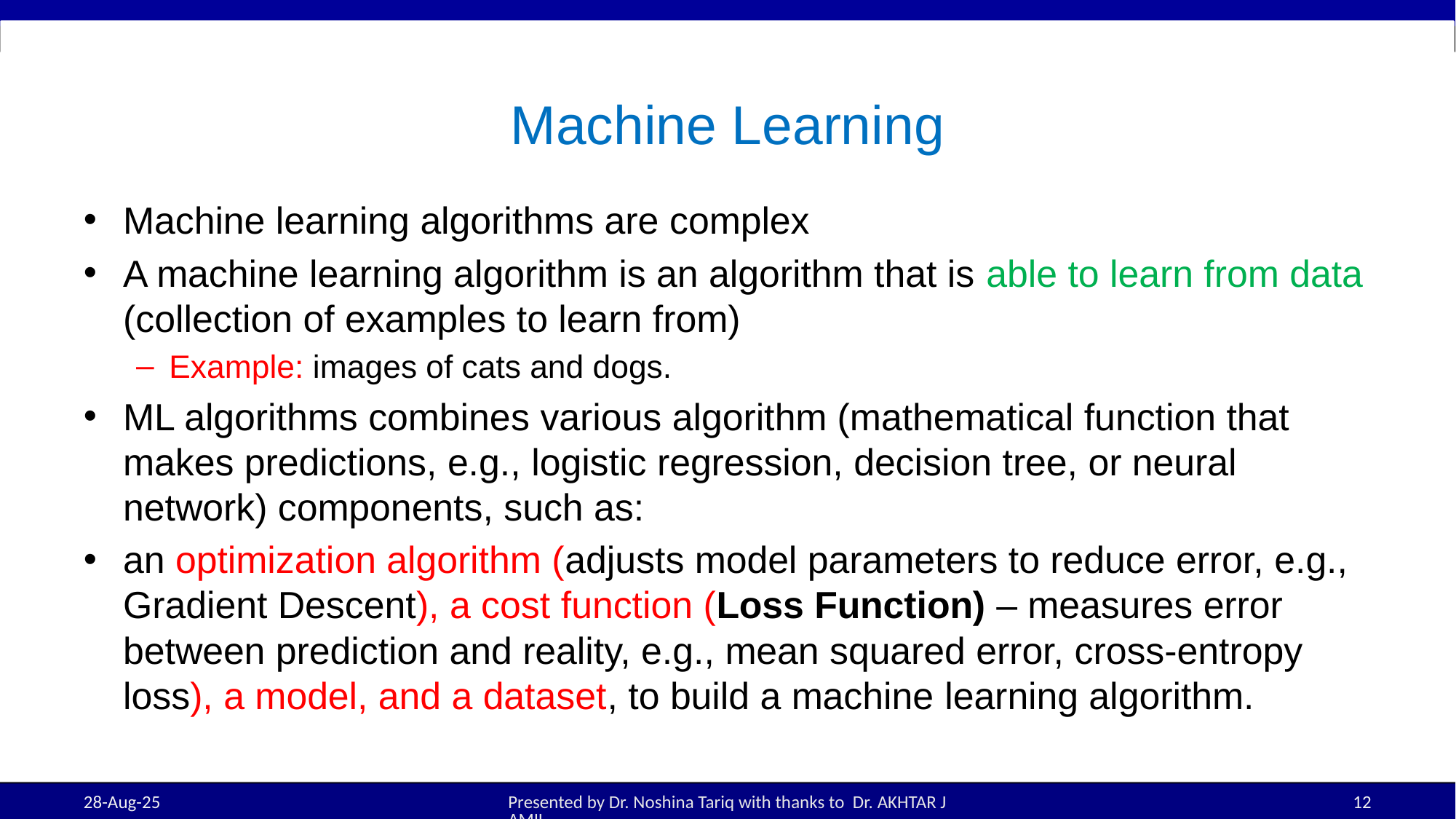

# Machine Learning
Machine learning algorithms are complex
A machine learning algorithm is an algorithm that is able to learn from data (collection of examples to learn from)
Example: images of cats and dogs.
ML algorithms combines various algorithm (mathematical function that makes predictions, e.g., logistic regression, decision tree, or neural network) components, such as:
an optimization algorithm (adjusts model parameters to reduce error, e.g., Gradient Descent), a cost function (Loss Function) – measures error between prediction and reality, e.g., mean squared error, cross-entropy loss), a model, and a dataset, to build a machine learning algorithm.

28-Aug-25
Presented by Dr. Noshina Tariq with thanks to  Dr. AKHTAR JAMIL
12